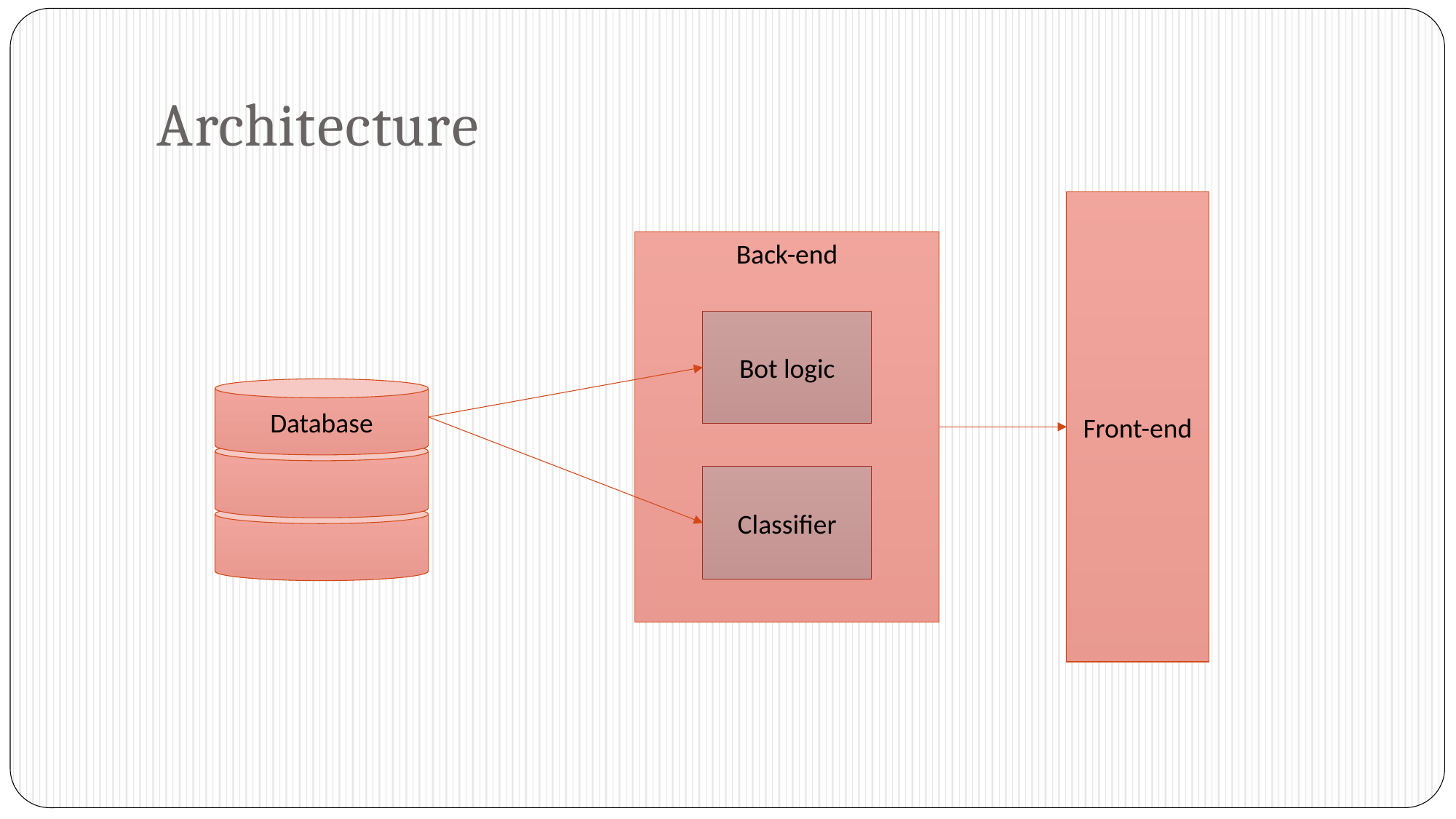

# Architecture
Front-end
Back-end
Bot logic
Database

Classifier